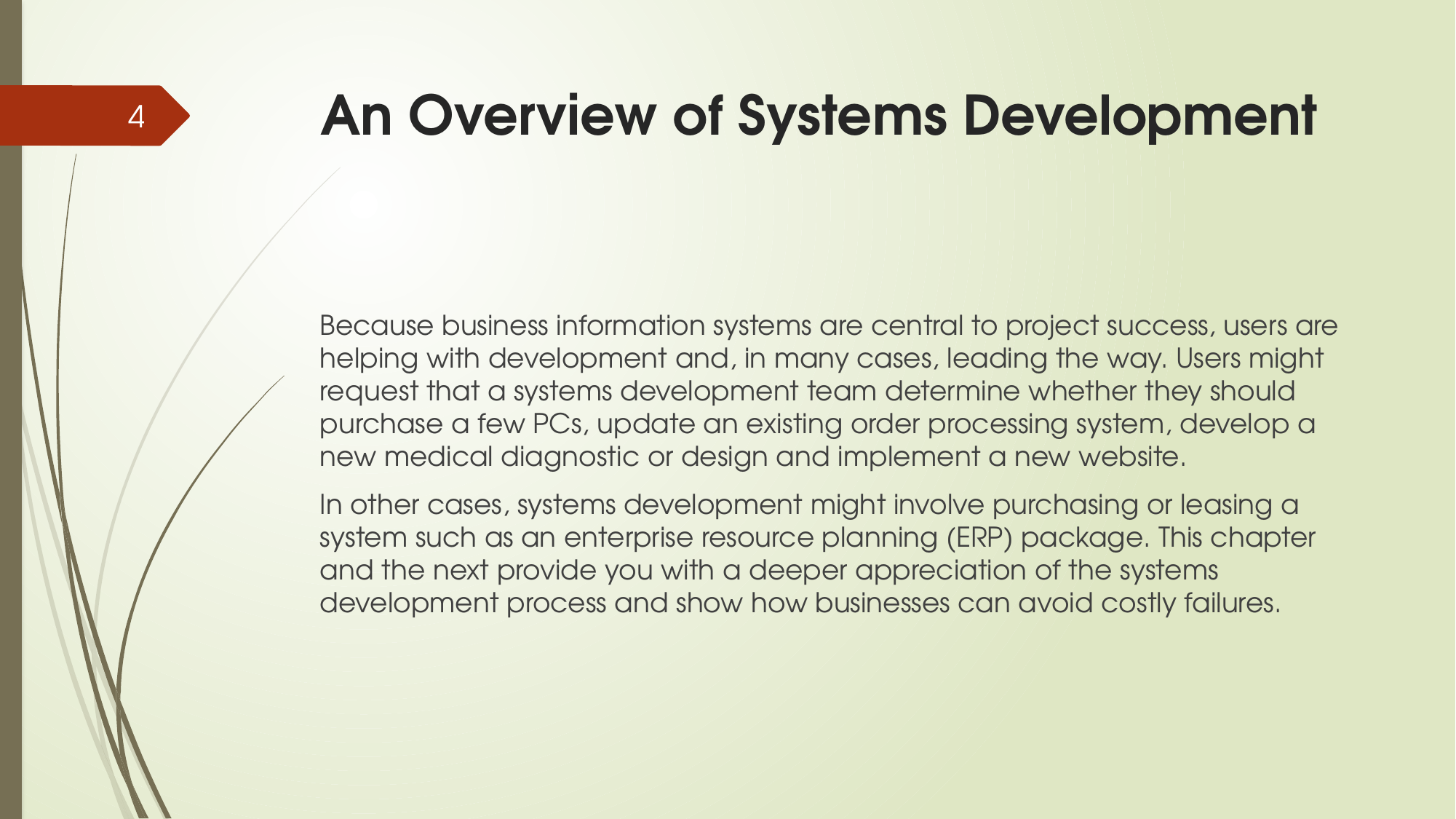

# An Overview of Systems Development
4

Because business information systems are central to project success, users are helping with development and, in many cases, leading the way. Users might request that a systems development team determine whether they should purchase a few PCs, update an existing order processing system, develop a new medical diagnostic or design and implement a new website.
In other cases, systems development might involve purchasing or leasing a system such as an enterprise resource planning (ERP) package. This chapter and the next provide you with a deeper appreciation of the systems development process and show how businesses can avoid costly failures.